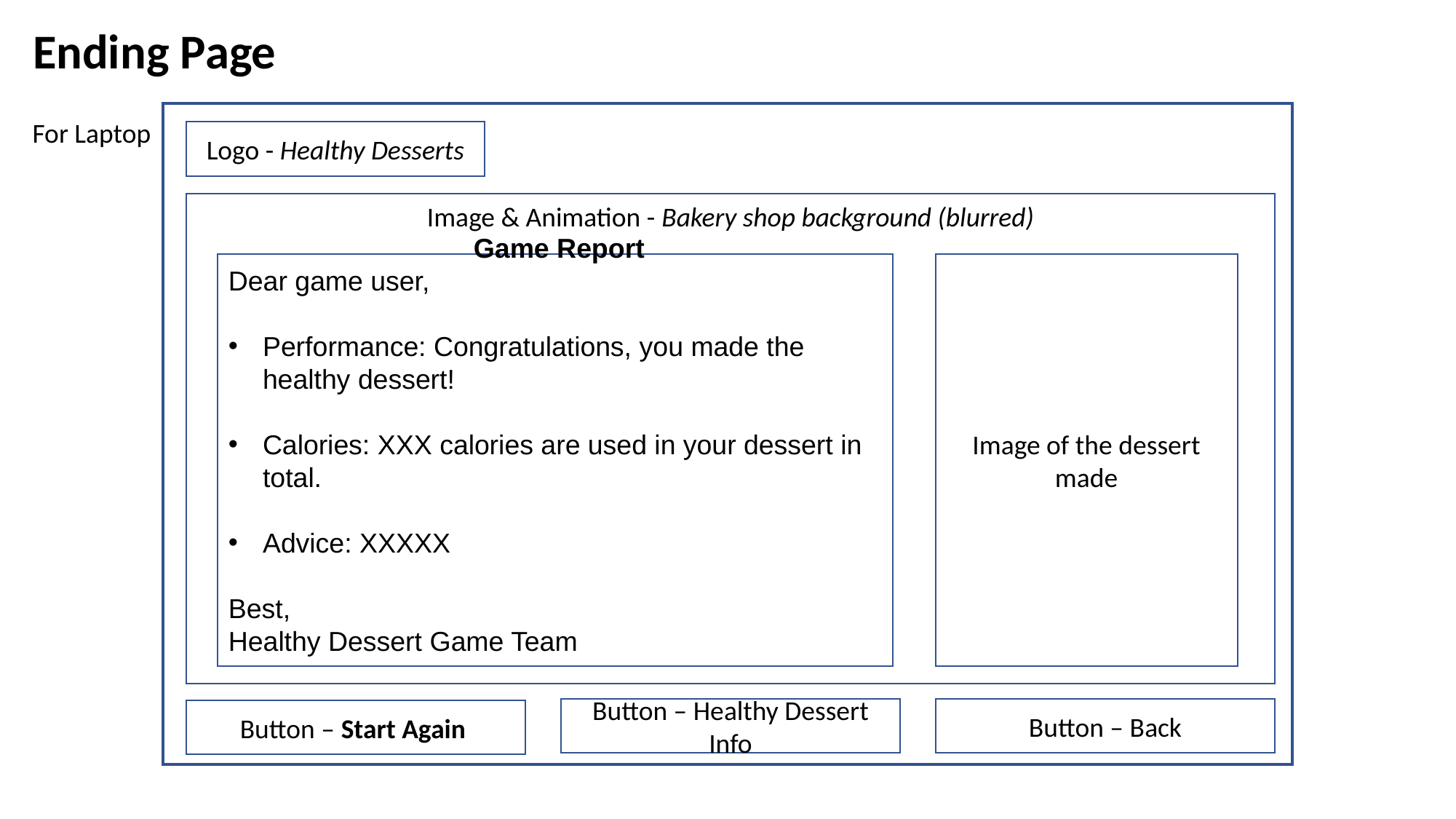

Ending Page

For Laptop
Logo - Healthy Desserts
Image & Animation - Bakery shop background (blurred)
Image of the dessert made
 Game Report
Dear game user,

Performance: Congratulations, you made the healthy dessert!

Calories: XXX calories are used in your dessert in total.

Advice: XXXXX

Best,
Healthy Dessert Game Team

Button – Healthy Dessert Info
Button – Back
Button – Start Again